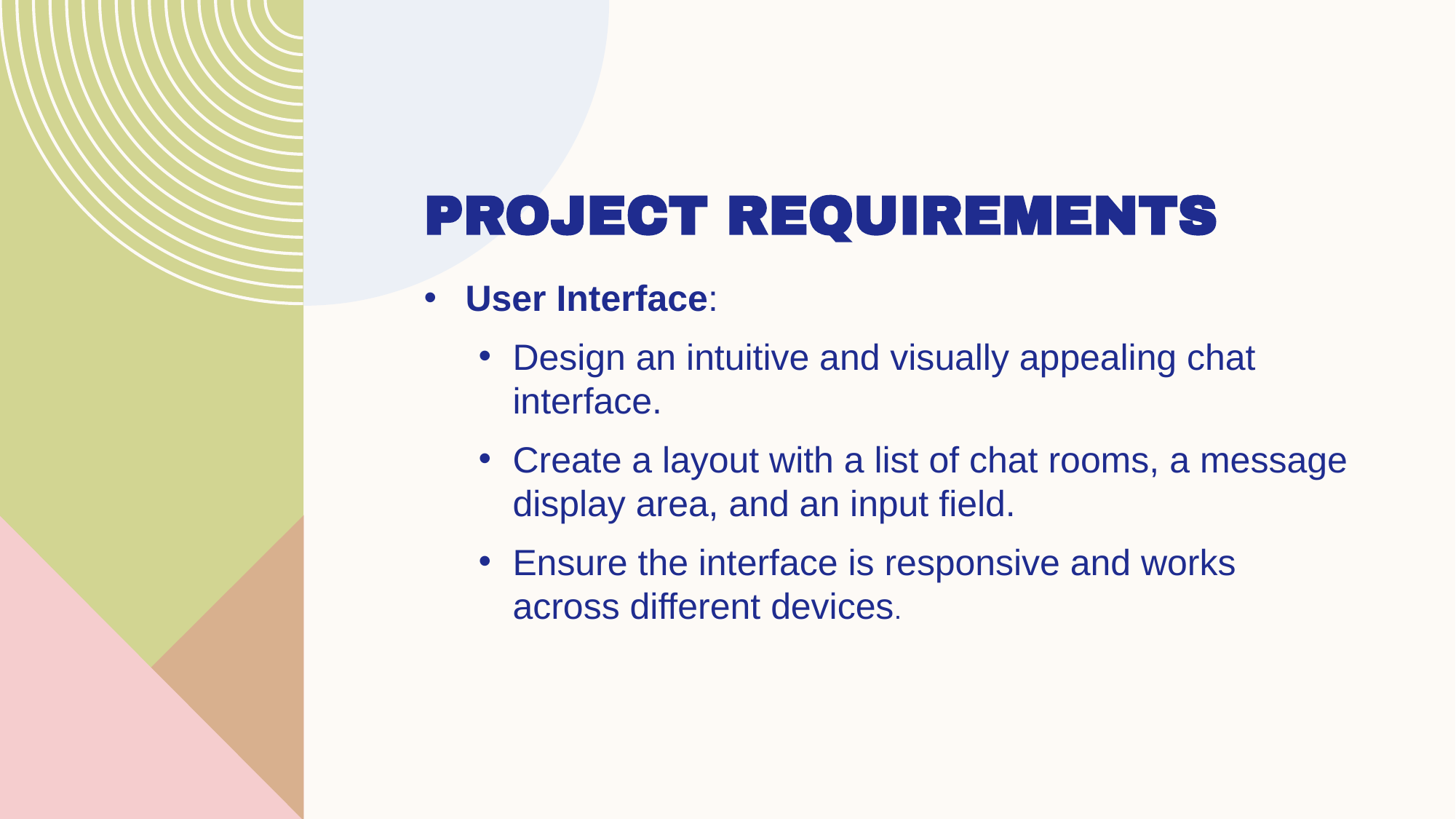

# Project Requirements
User Interface:
Design an intuitive and visually appealing chat interface.
Create a layout with a list of chat rooms, a message display area, and an input field.
Ensure the interface is responsive and works across different devices.